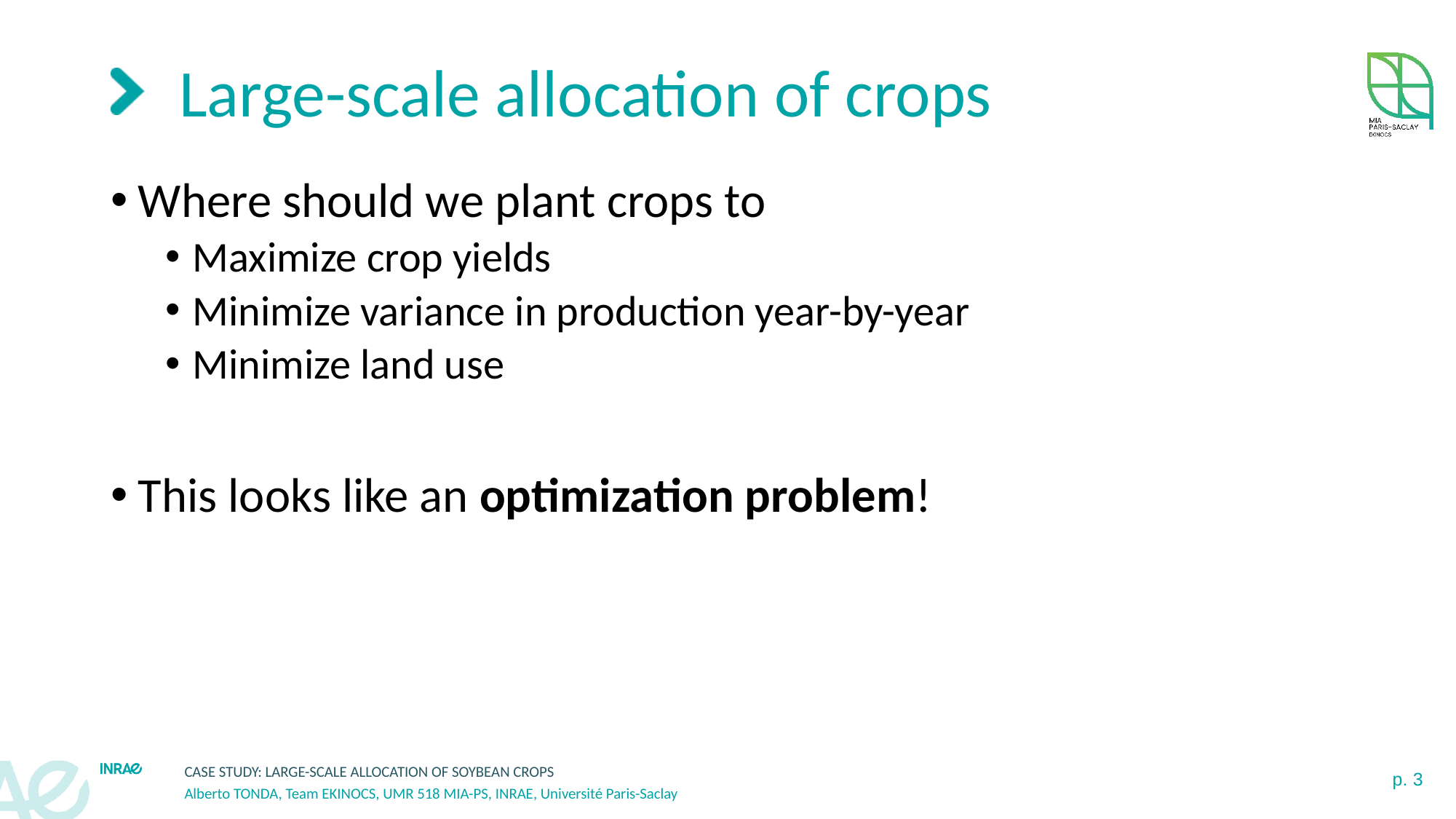

# Large-scale allocation of crops
Where should we plant crops to
Maximize crop yields
Minimize variance in production year-by-year
Minimize land use

This looks like an optimization problem!